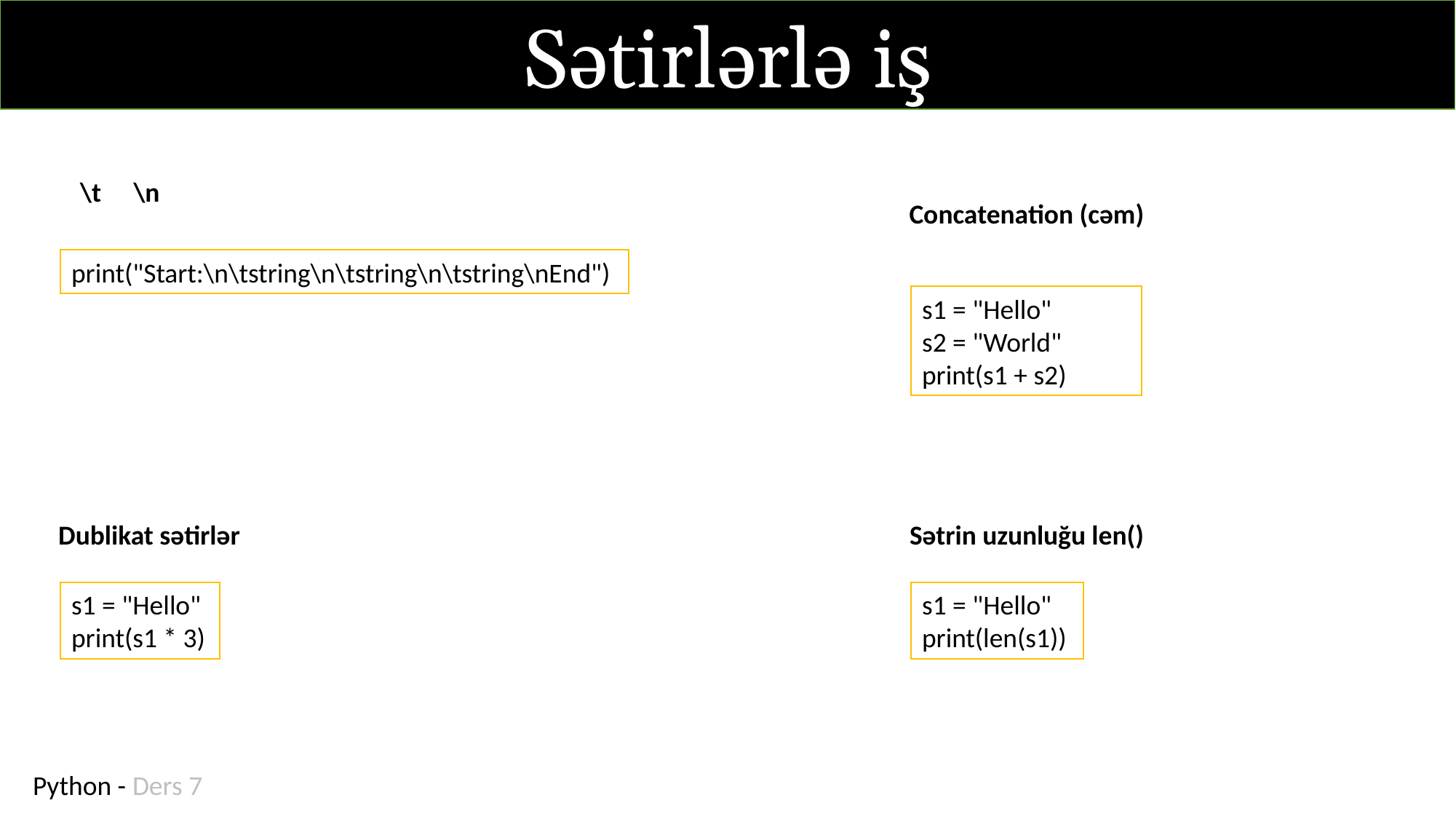

Sətirlərlə iş
\t
\n
Concatenation (cəm)
print("Start:\n\tstring\n\tstring\n\tstring\nEnd")
s1 = "Hello"
s2 = "World"
print(s1 + s2)
Dublikat sətirlər
Sətrin uzunluğu len()
s1 = "Hello"
print(s1 * 3)
s1 = "Hello"
print(len(s1))
Python - Ders 7